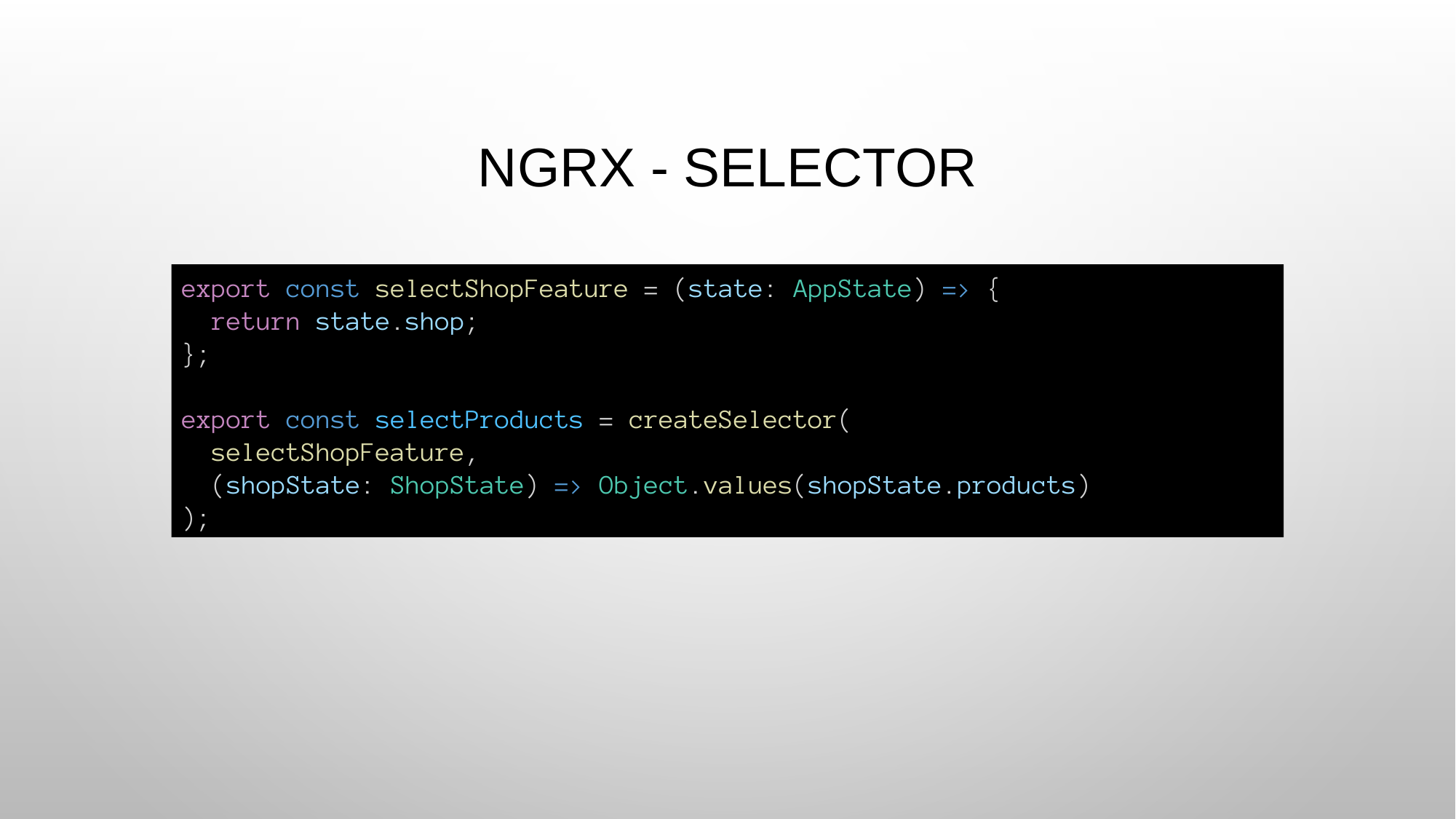

# NGRX - Selector
export const selectShopFeature = (state: AppState) => {
  return state.shop;
};
export const selectProducts = createSelector(
  selectShopFeature,
  (shopState: ShopState) => Object.values(shopState.products)
);